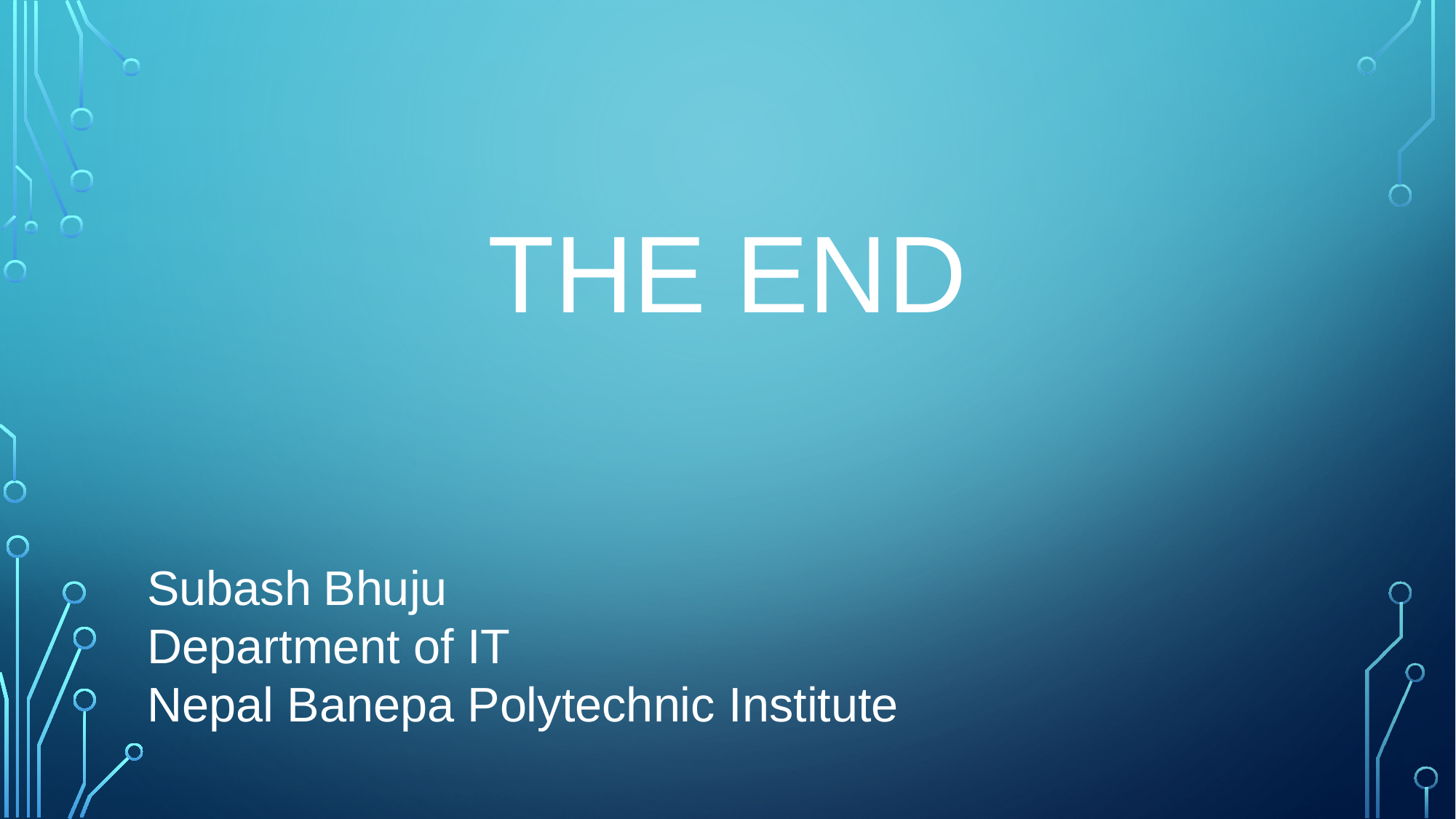

# The End

Subash Bhuju
Department of IT
Nepal Banepa Polytechnic Institute